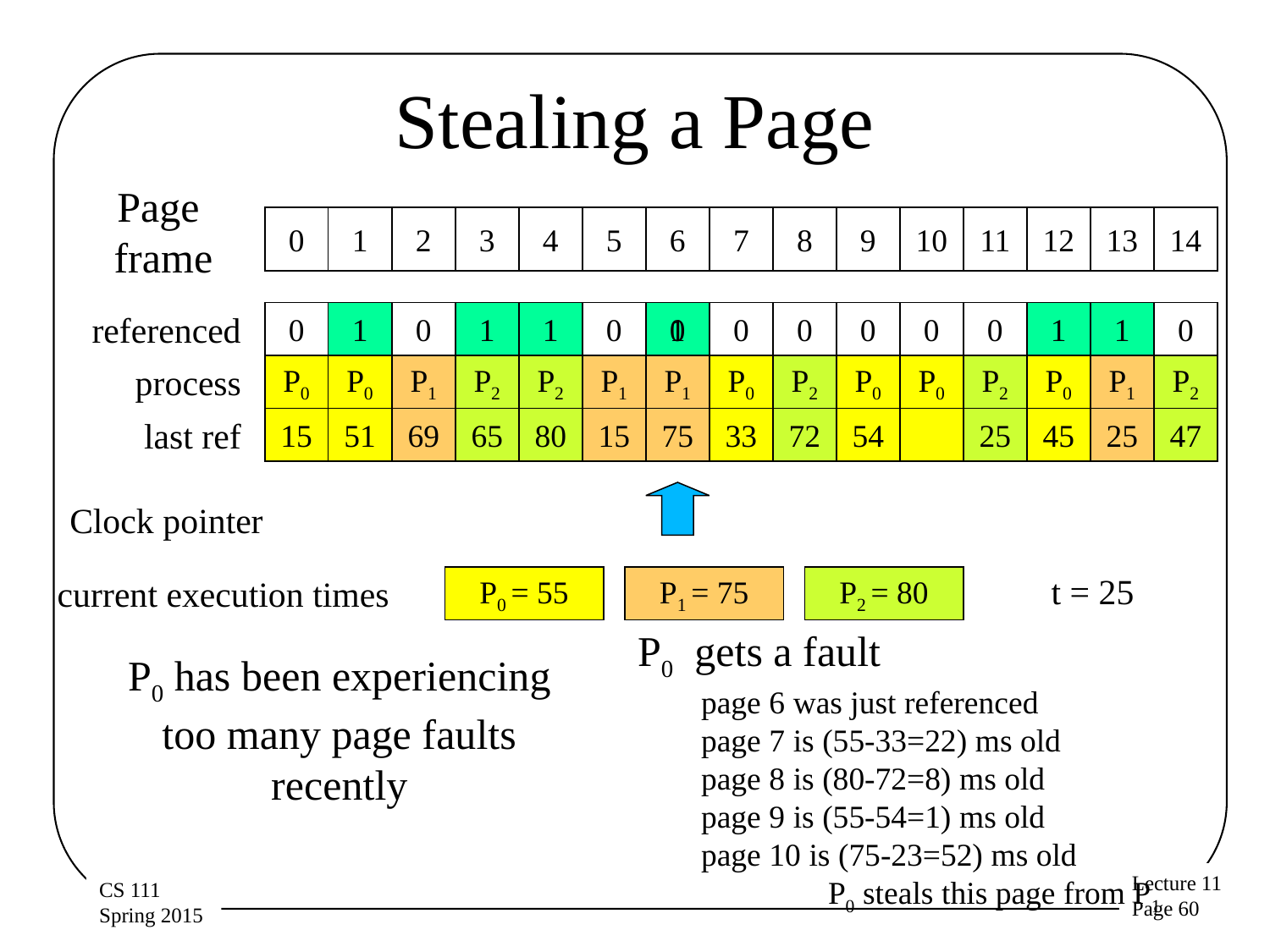

# Stealing a Page
Page
frame
0
1
2
3
4
5
6
7
8
9
10
11
12
13
14

referenced
0
1
0
1
1
1
1
1
1
1

1
1
1
1
1
1
1
0
1
0
0
0
0
0
0
1
1
1
1
1
0
process
P0
P0
P1
P2
P2
P1
P1
P0
P2
P0
P1
P0
P2
P0
P1
P2
last ref
15
51
69
65
80
15
70
75
33
72
54
23

25
45
25
47

Clock pointer
t = 25
current execution times
P0 = 55
P1 = 75
P2 = 80
P0  gets a fault
page 6 was just referenced
page 7 is (55-33=22) ms old
page 8 is (80-72=8) ms old
page 9 is (55-54=1) ms old
page 10 is (75-23=52) ms old
	P0 steals this page from P1
P0 has been experiencing too many page faults recently